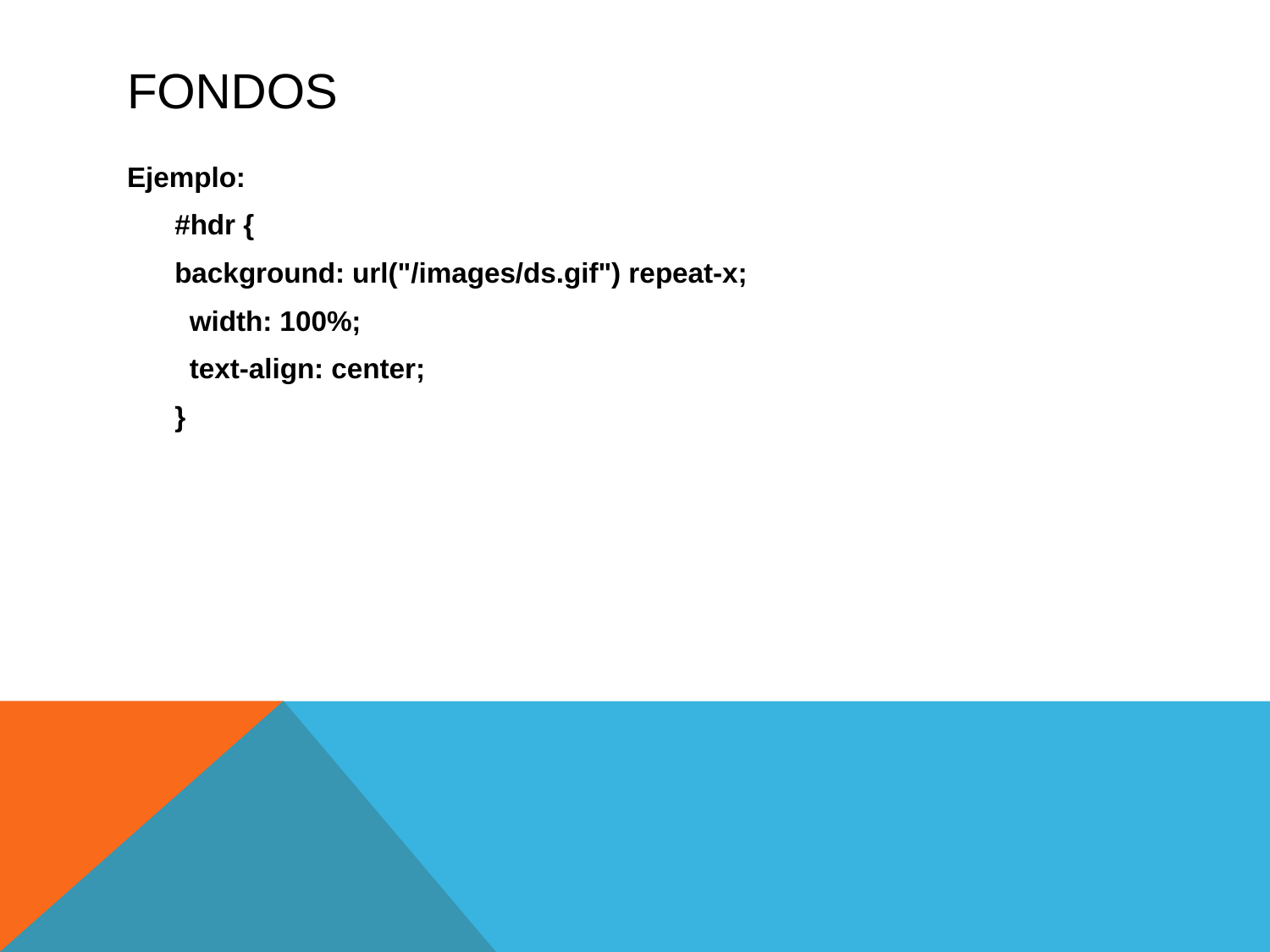

# Fondos
Ejemplo:
	#hdr {
     	background: url("/images/ds.gif") repeat-x;
        width: 100%;
        text-align: center;
	}